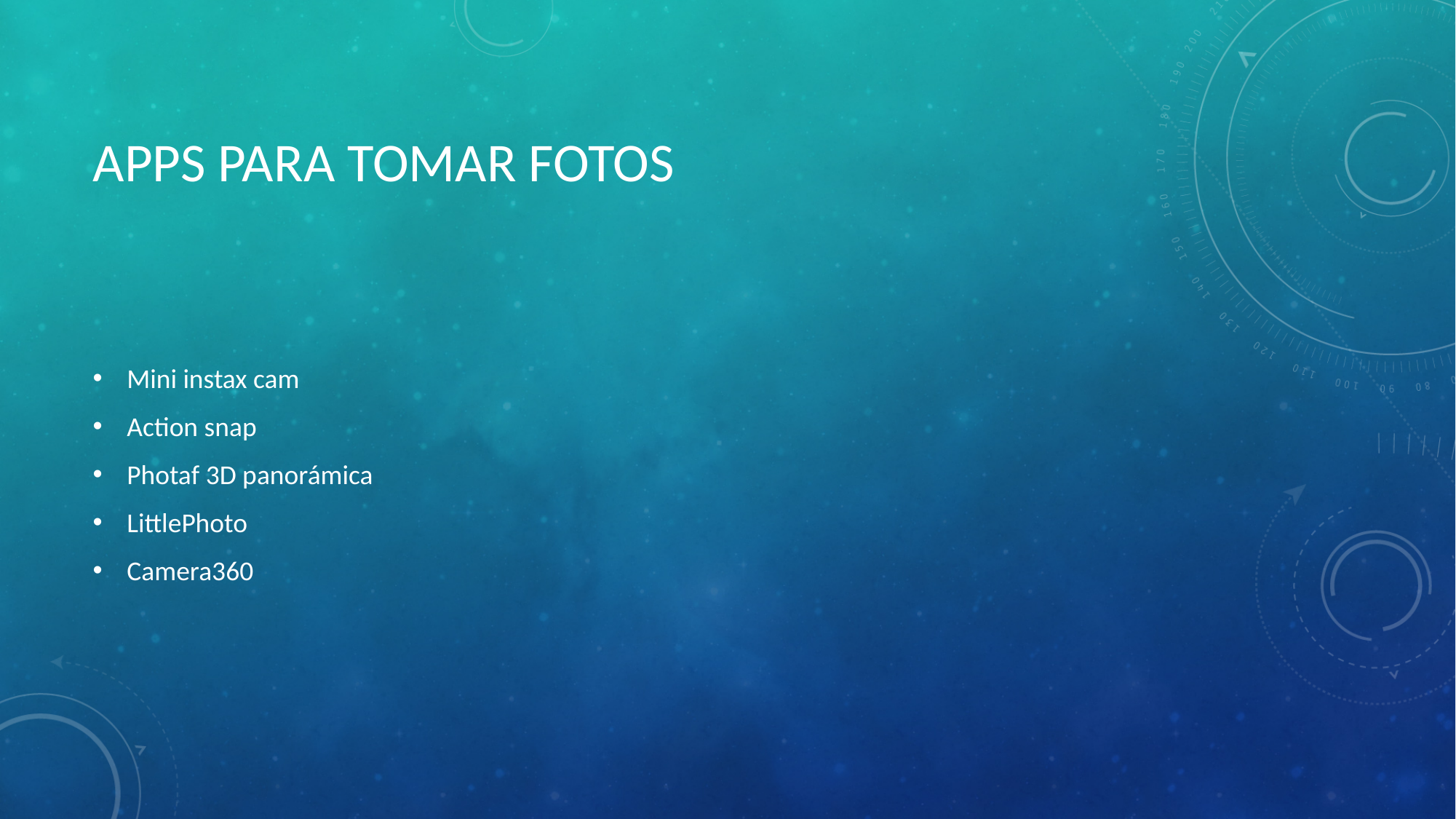

# Apps para tomar fotos
Mini instax cam
Action snap
Photaf 3D panorámica
LittlePhoto
Camera360